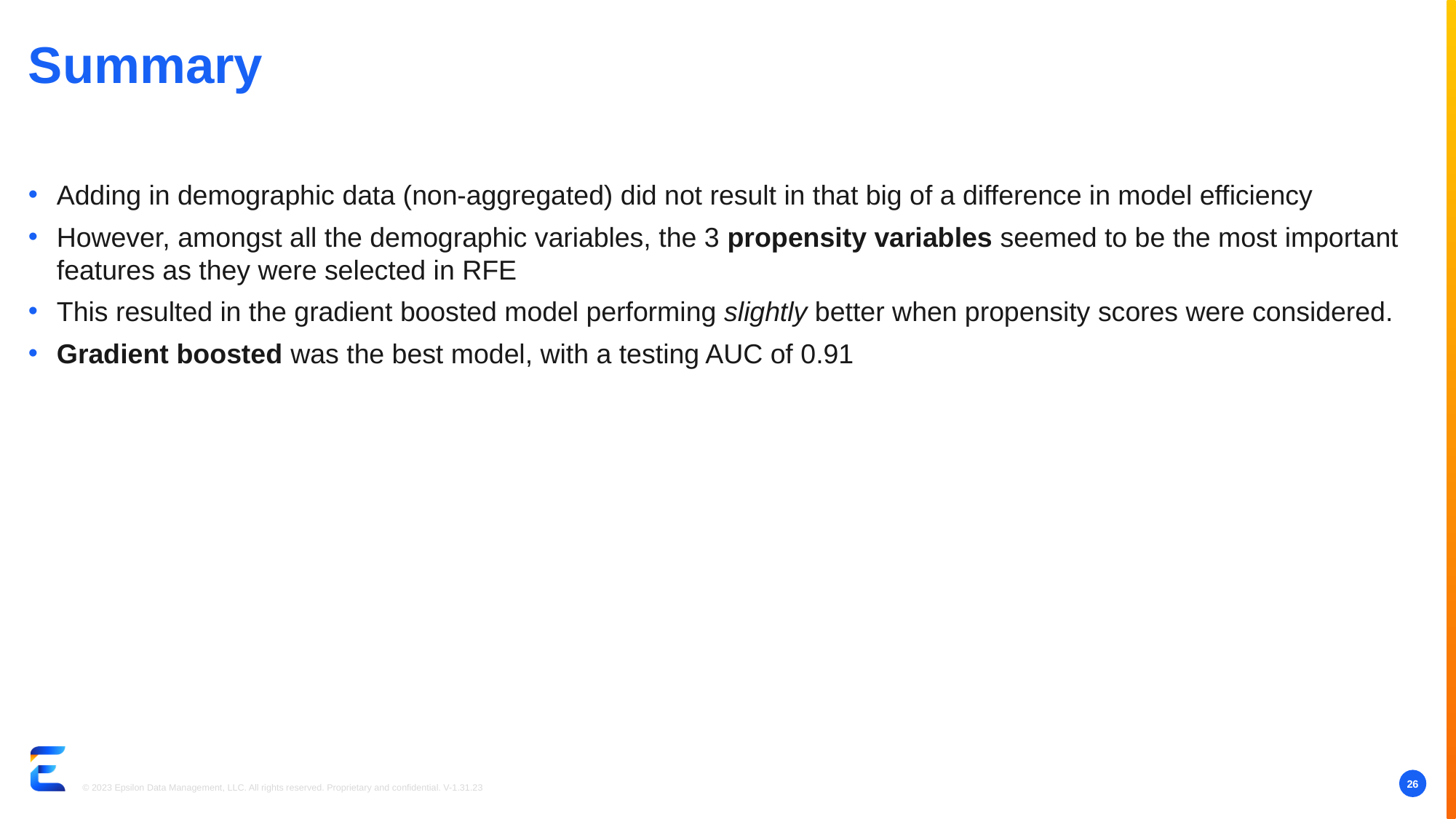

# Summary
Adding in demographic data (non-aggregated) did not result in that big of a difference in model efficiency
However, amongst all the demographic variables, the 3 propensity variables seemed to be the most important features as they were selected in RFE
This resulted in the gradient boosted model performing slightly better when propensity scores were considered.
Gradient boosted was the best model, with a testing AUC of 0.91